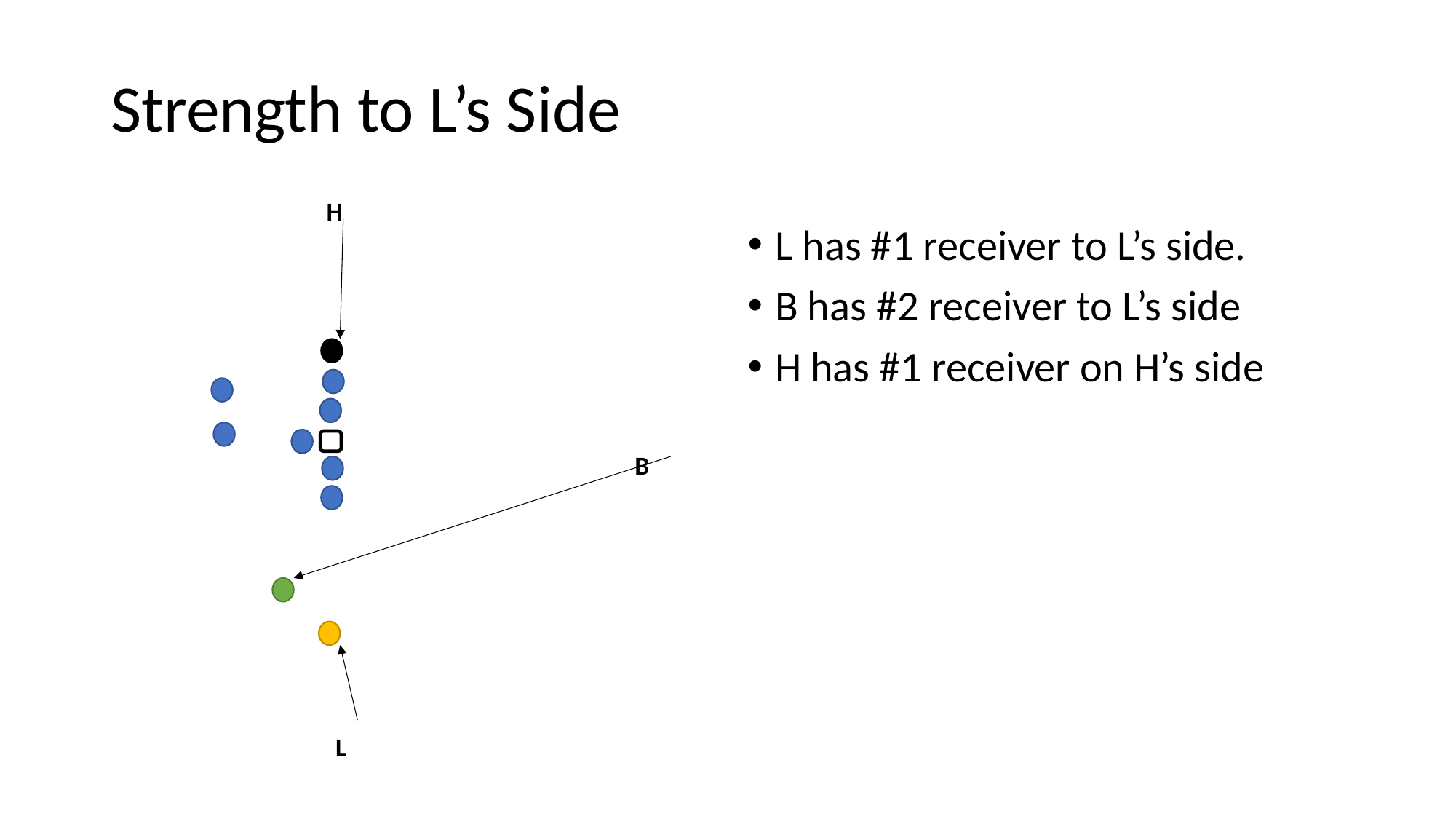

# Strength to L’s Side
                                     H

                                                                                          B

                                      L
L has #1 receiver to L’s side.
B has #2 receiver to L’s side
H has #1 receiver on H’s side